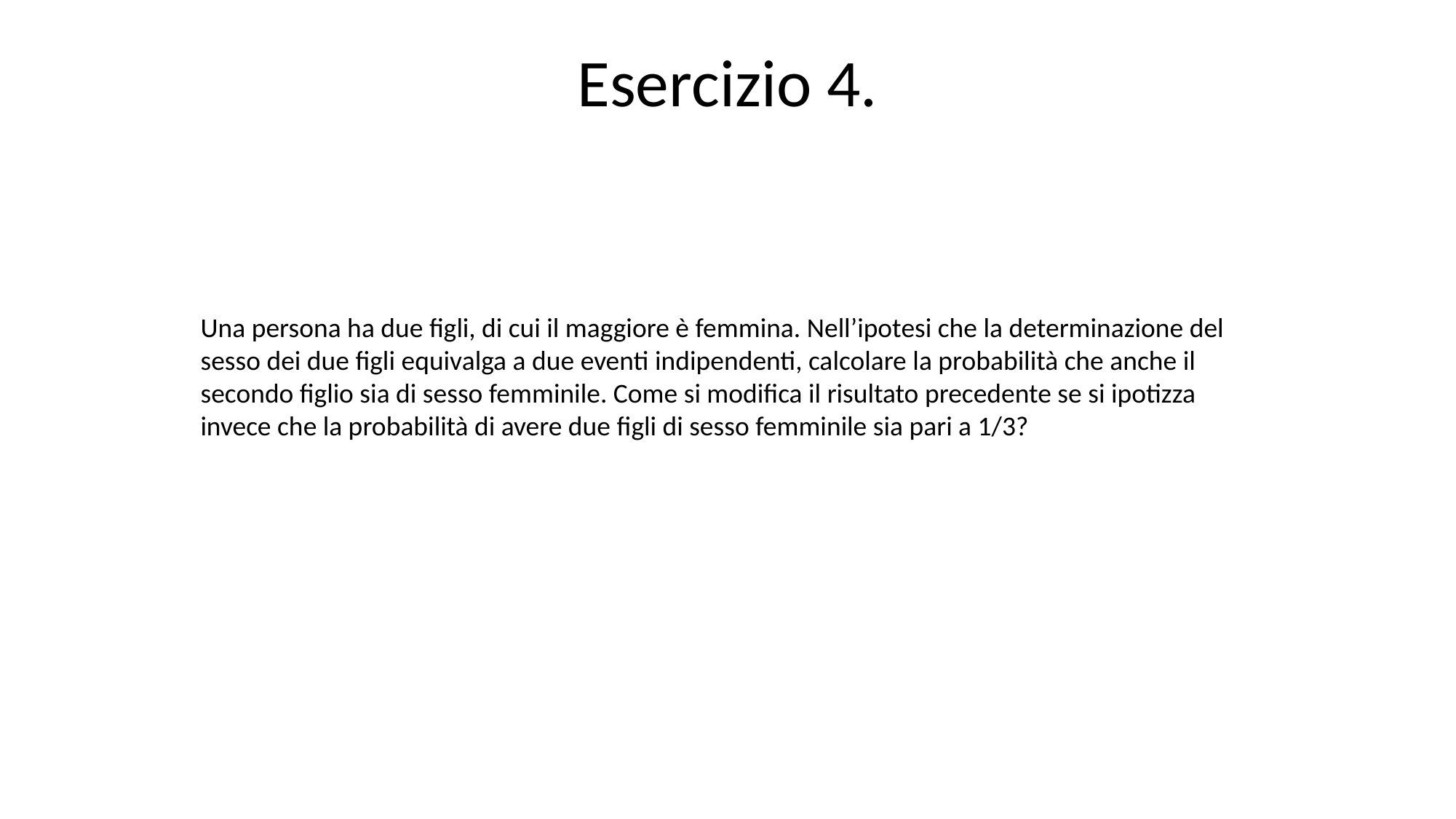

# Esercizio 4.
Una persona ha due figli, di cui il maggiore è femmina. Nell’ipotesi che la determinazione del sesso dei due figli equivalga a due eventi indipendenti, calcolare la probabilità che anche il secondo figlio sia di sesso femminile. Come si modifica il risultato precedente se si ipotizza invece che la probabilità di avere due figli di sesso femminile sia pari a 1/3?